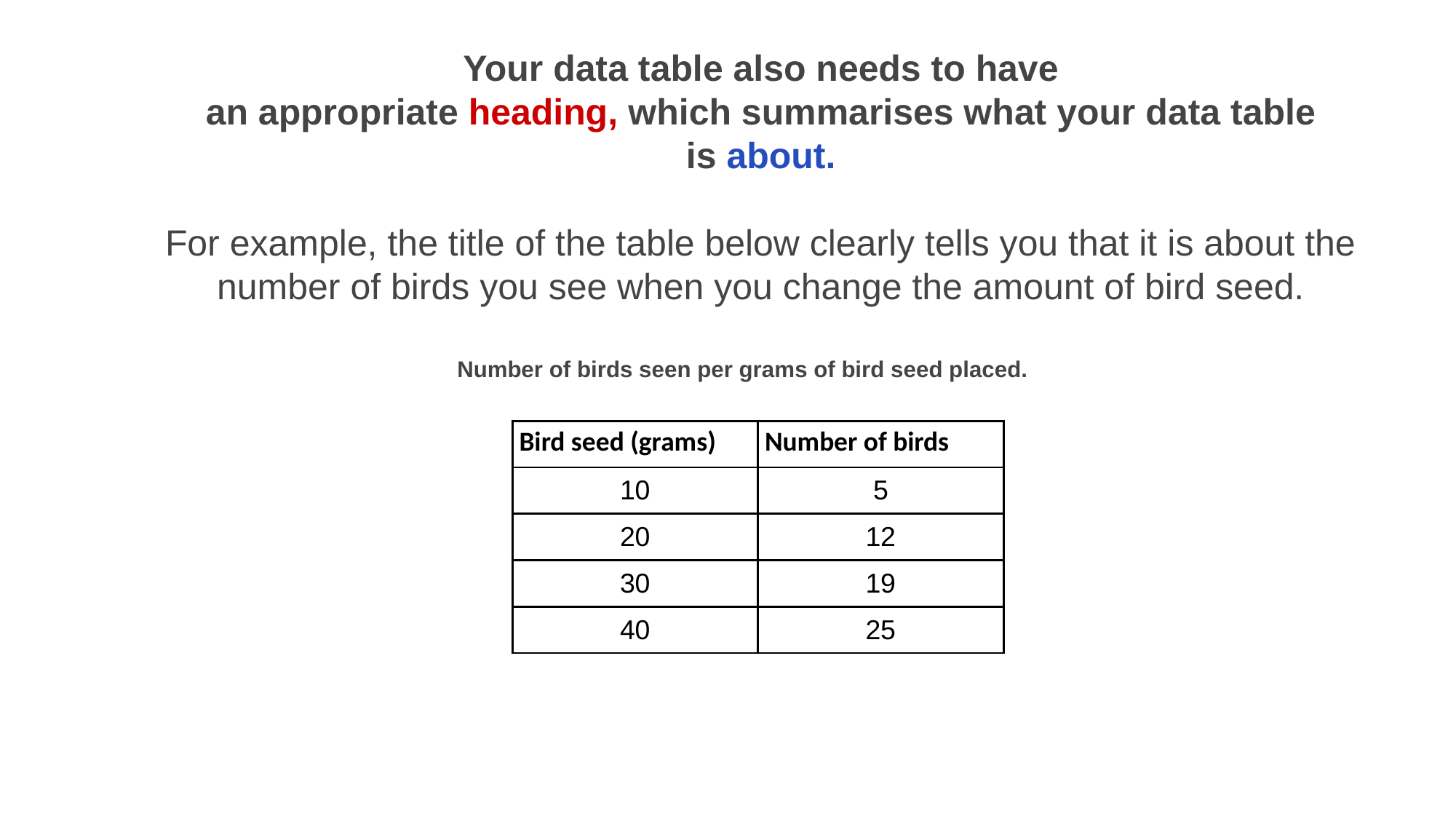

Your data table also needs to have an appropriate heading, which summarises what your data table is about.

For example, the title of the table below clearly tells you that it is about the number of birds you see when you change the amount of bird seed.
Number of birds seen per grams of bird seed placed.
| Bird seed (grams) | Number of birds |
| --- | --- |
| 10 | 5 |
| 20 | 12 |
| 30 | 19 |
| 40 | 25 |